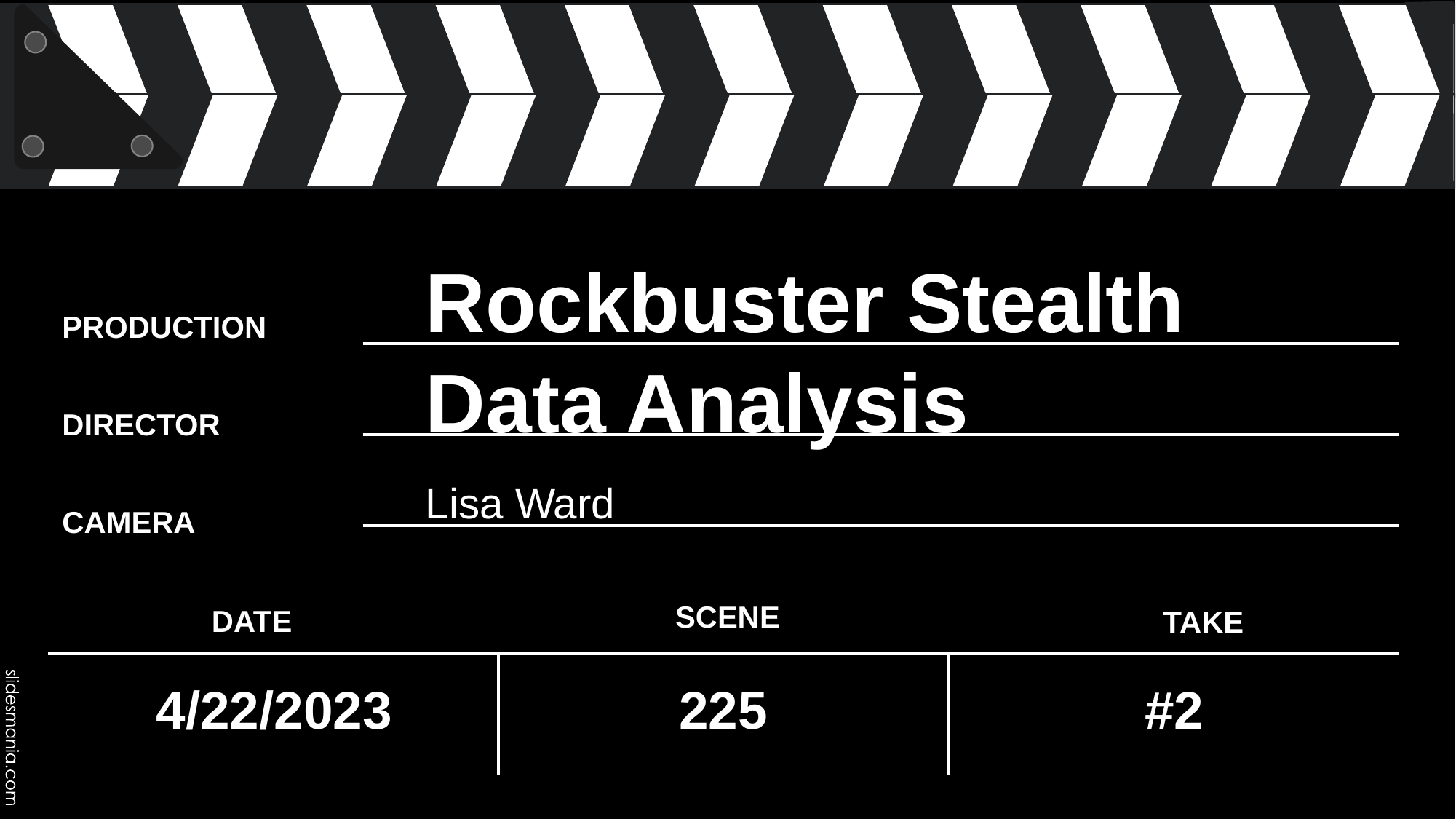

# Rockbuster Stealth Data Analysis
Lisa Ward
4/22/2023
225
#2